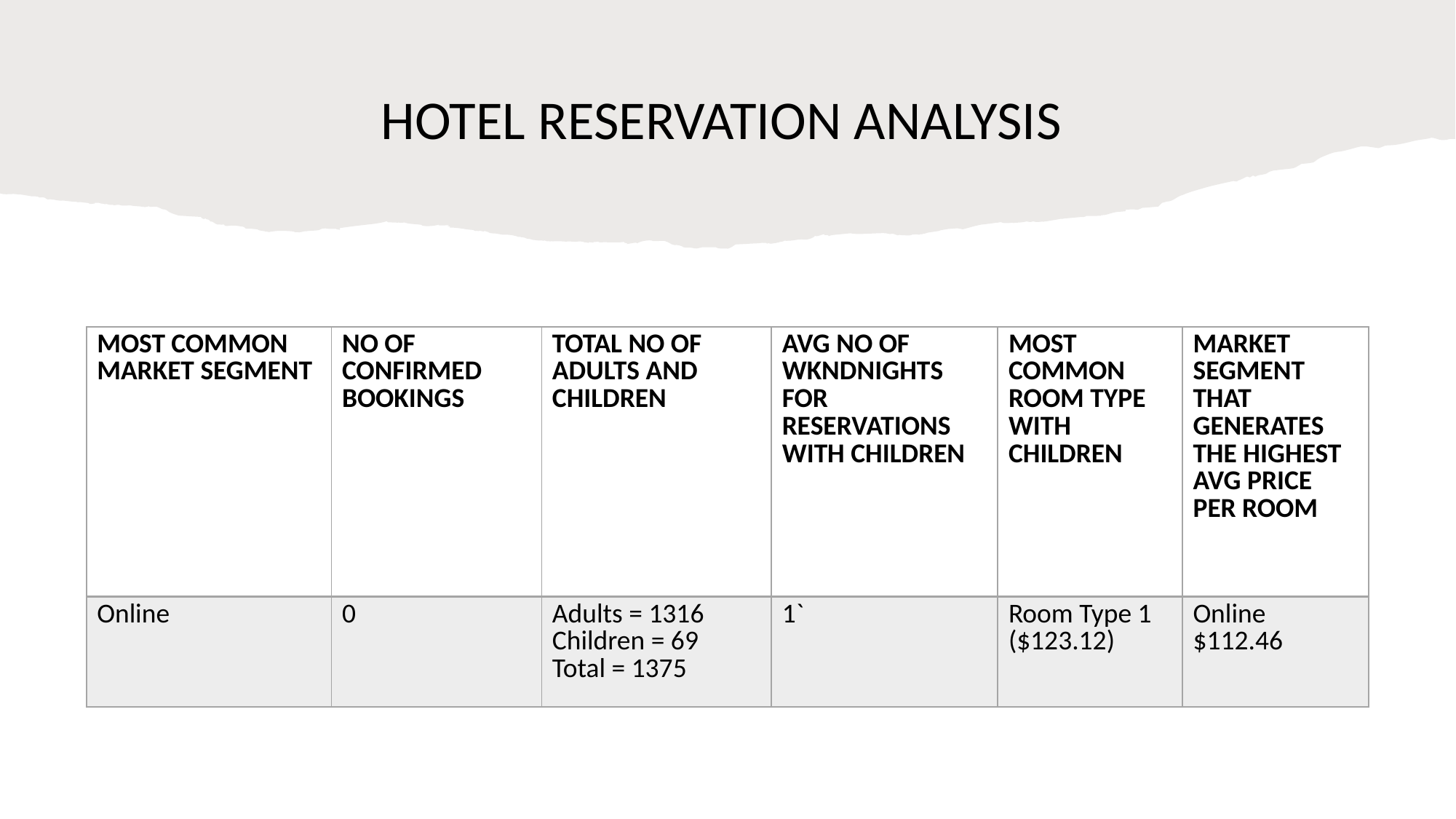

# HOTEL RESERVATION ANALYSIS
| MOST COMMON MARKET SEGMENT | NO OF CONFIRMED BOOKINGS | TOTAL NO OF ADULTS AND CHILDREN | AVG NO OF WKNDNIGHTS FOR RESERVATIONS WITH CHILDREN | MOST COMMON ROOM TYPE WITH CHILDREN | MARKET SEGMENT THAT GENERATES THE HIGHEST AVG PRICE PER ROOM |
| --- | --- | --- | --- | --- | --- |
| Online | 0 | Adults = 1316 Children = 69 Total = 1375 | 1` | Room Type 1 ($123.12) | Online $112.46 |